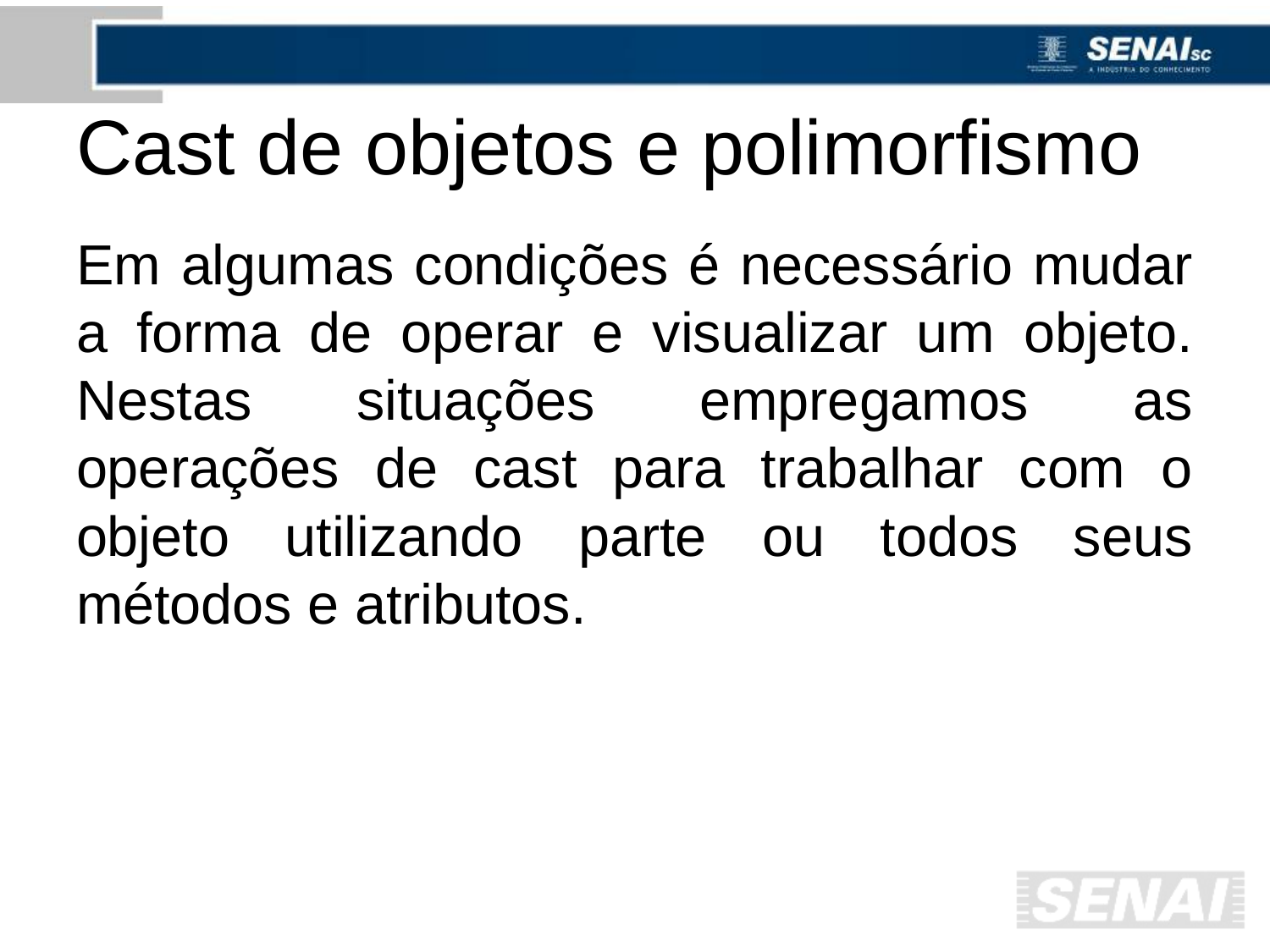

# Cast de objetos e polimorfismo
Em algumas condições é necessário mudar a forma de operar e visualizar um objeto. Nestas situações empregamos as operações de cast para trabalhar com o objeto utilizando parte ou todos seus métodos e atributos.